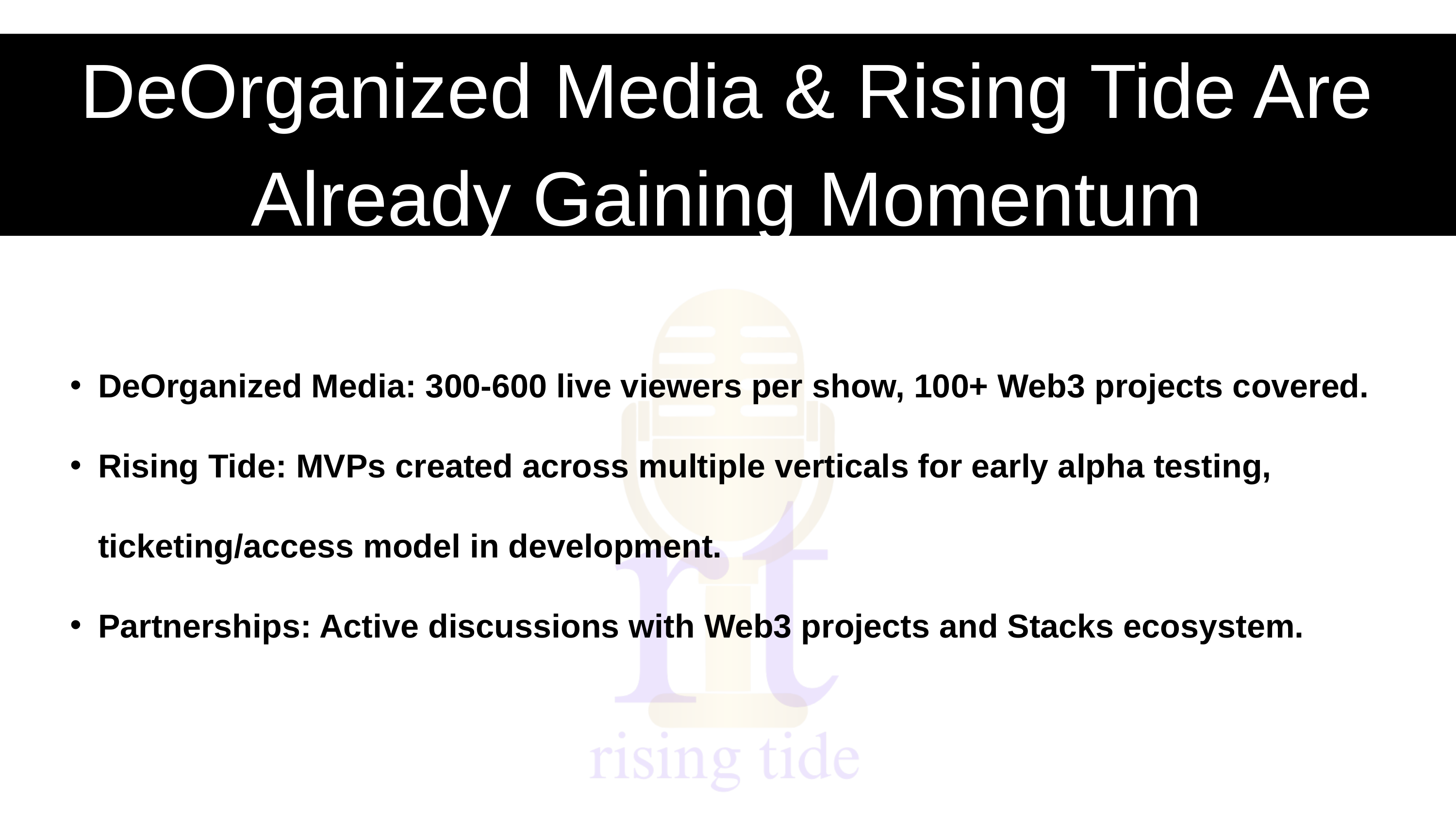

DeOrganized Media & Rising Tide Are Already Gaining Momentum

DeOrganized Media: 300-600 live viewers per show, 100+ Web3 projects covered.
Rising Tide: MVPs created across multiple verticals for early alpha testing, ticketing/access model in development.
Partnerships: Active discussions with Web3 projects and Stacks ecosystem.